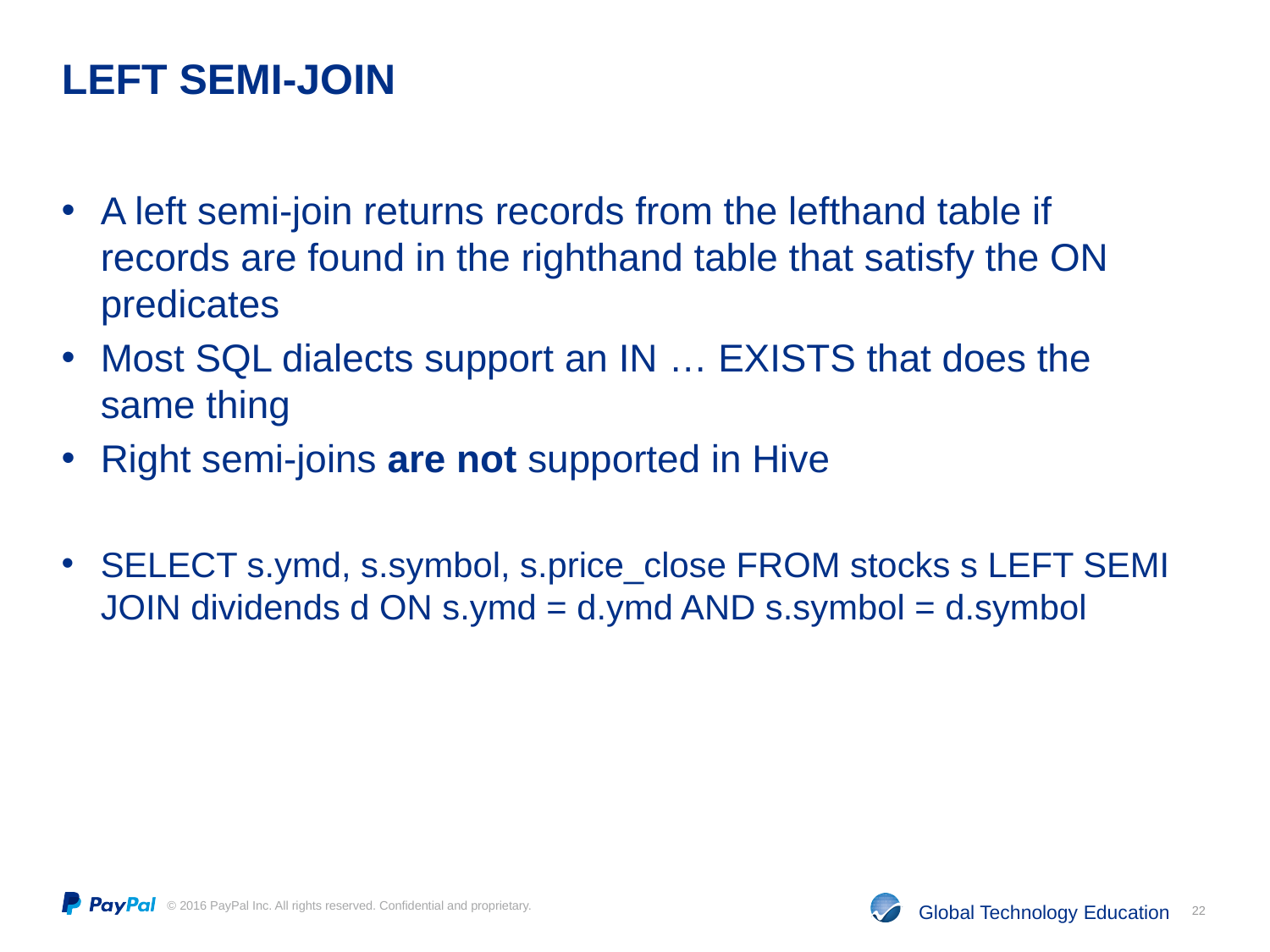

# LEFT SEMI-JOIN
A left semi-join returns records from the lefthand table if records are found in the righthand table that satisfy the ON predicates
Most SQL dialects support an IN … EXISTS that does the same thing
Right semi-joins are not supported in Hive

SELECT s.ymd, s.symbol, s.price_close FROM stocks s LEFT SEMI JOIN dividends d ON s.ymd = d.ymd AND s.symbol = d.symbol
22